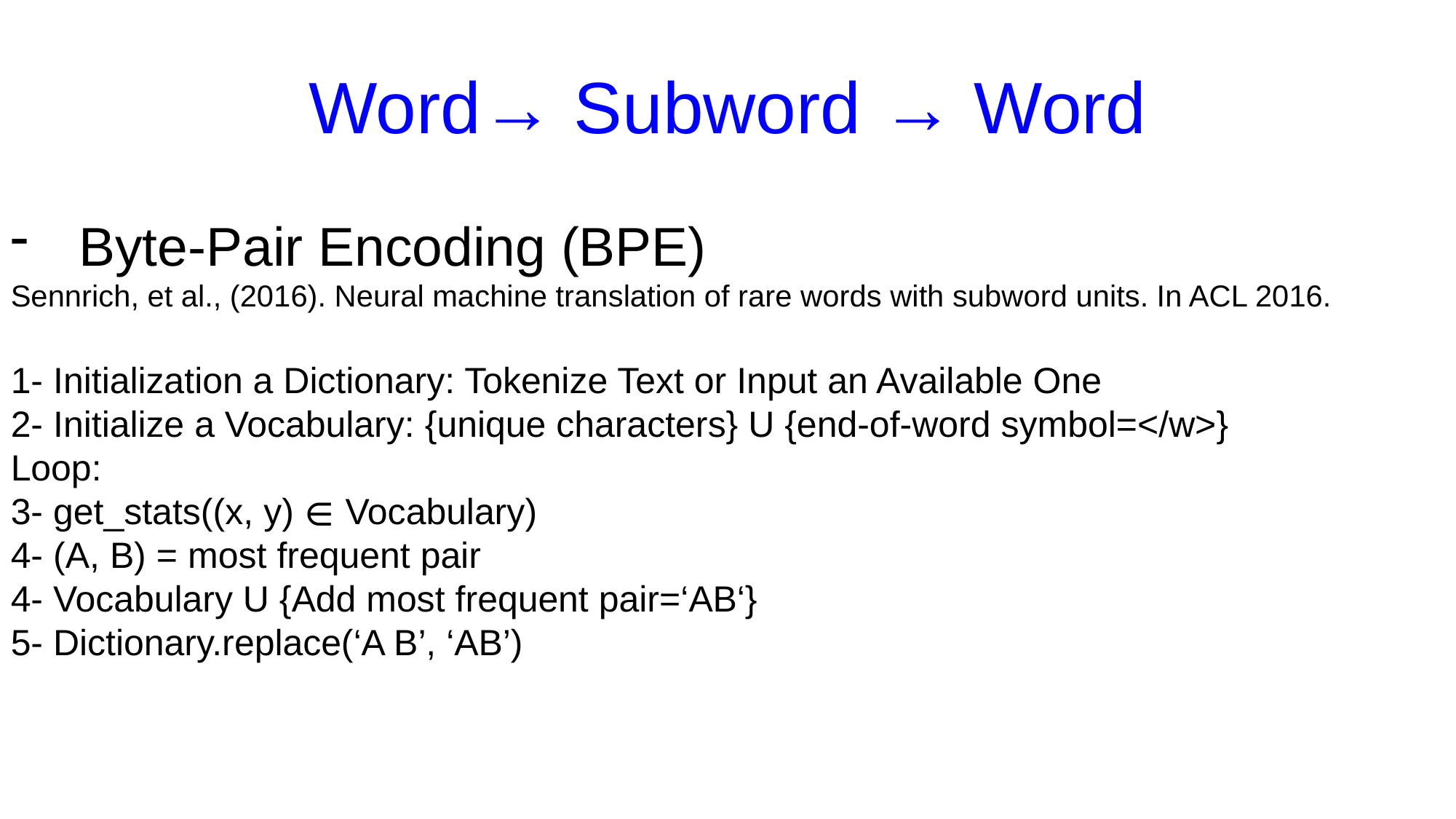

Word→ Subword → Word
Byte-Pair Encoding (BPE)
Sennrich, et al., (2016). Neural machine translation of rare words with subword units. In ACL 2016.

1- Initialization a Dictionary: Tokenize Text or Input an Available One
2- Initialize a Vocabulary: {unique characters} U {end-of-word symbol=</w>}
Loop:
3- get_stats((x, y) ∈ Vocabulary)
4- (A, B) = most frequent pair
4- Vocabulary U {Add most frequent pair=‘AB‘}
5- Dictionary.replace(‘A B’, ‘AB’)